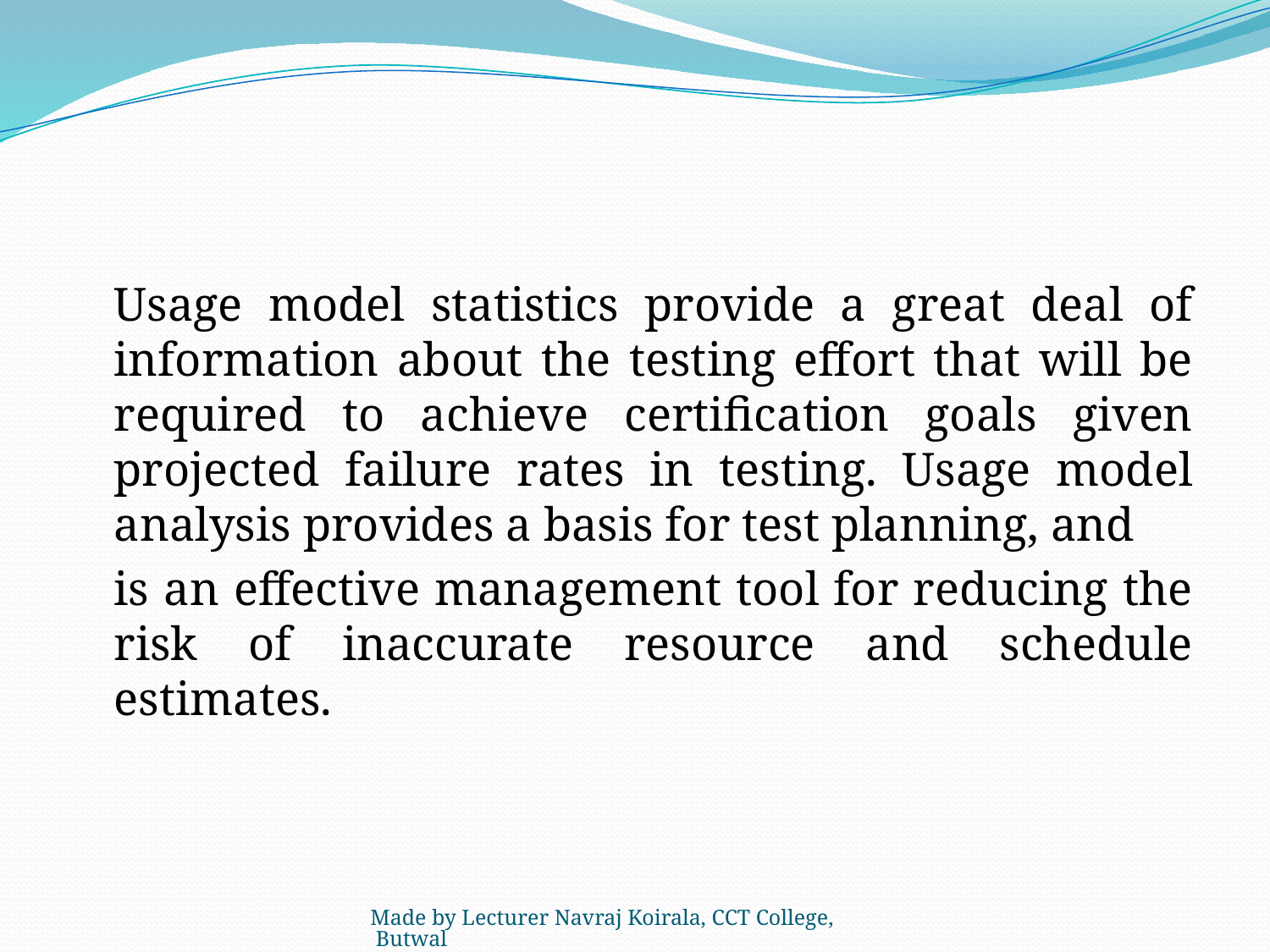

#
	Usage model statistics provide a great deal of information about the testing effort that will be required to achieve certification goals given projected failure rates in testing. Usage model analysis provides a basis for test planning, and
	is an effective management tool for reducing the risk of inaccurate resource and schedule estimates.

Made by Lecturer Navraj Koirala, CCT College, Butwal